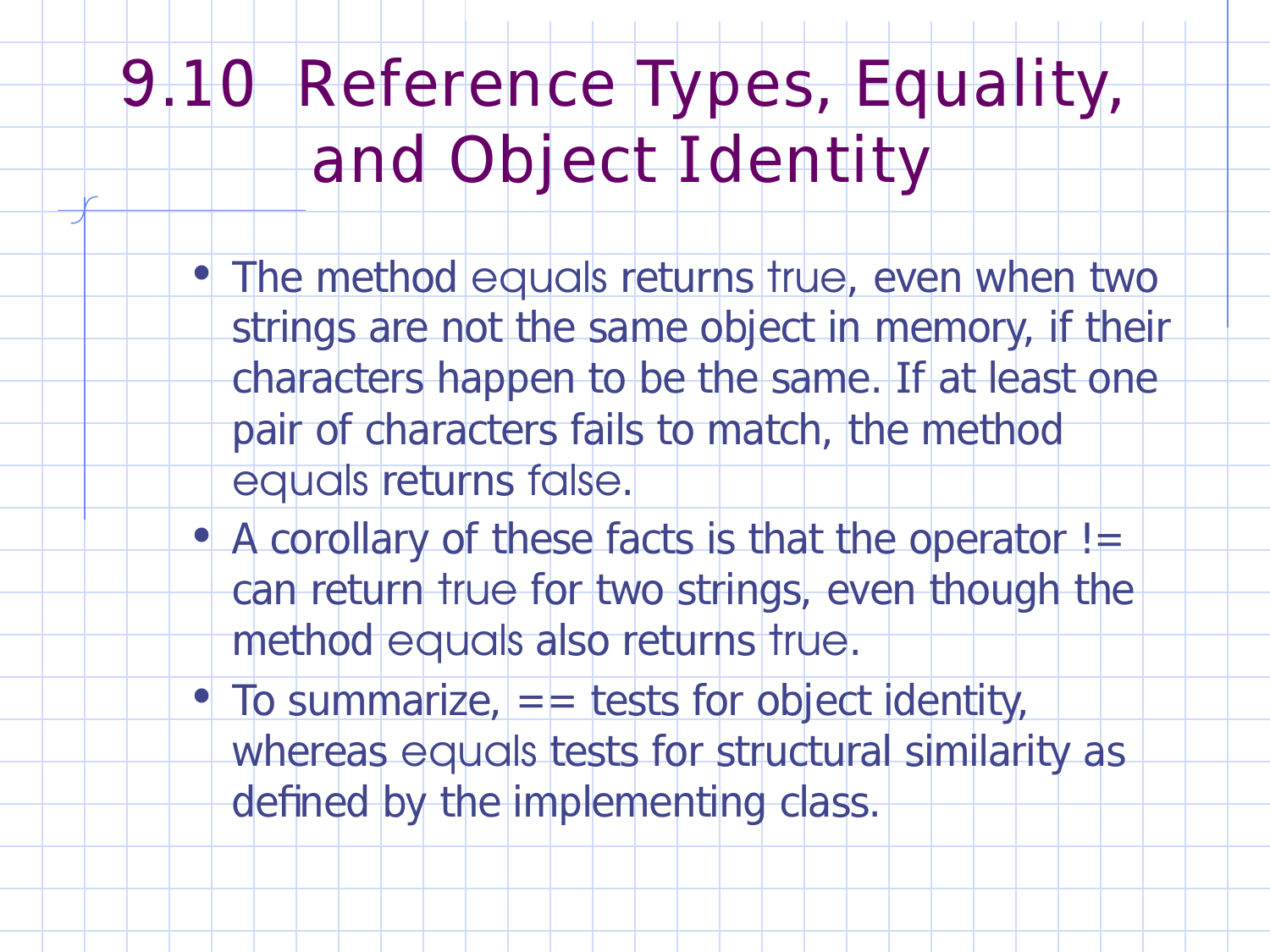

# 9.10  Reference Types, Equality, and Object Identity
The method equals returns true, even when two strings are not the same object in memory, if their characters happen to be the same. If at least one pair of characters fails to match, the method equals returns false.
A corollary of these facts is that the operator != can return true for two strings, even though the method equals also returns true.
To summarize, == tests for object identity, whereas equals tests for structural similarity as defined by the implementing class.